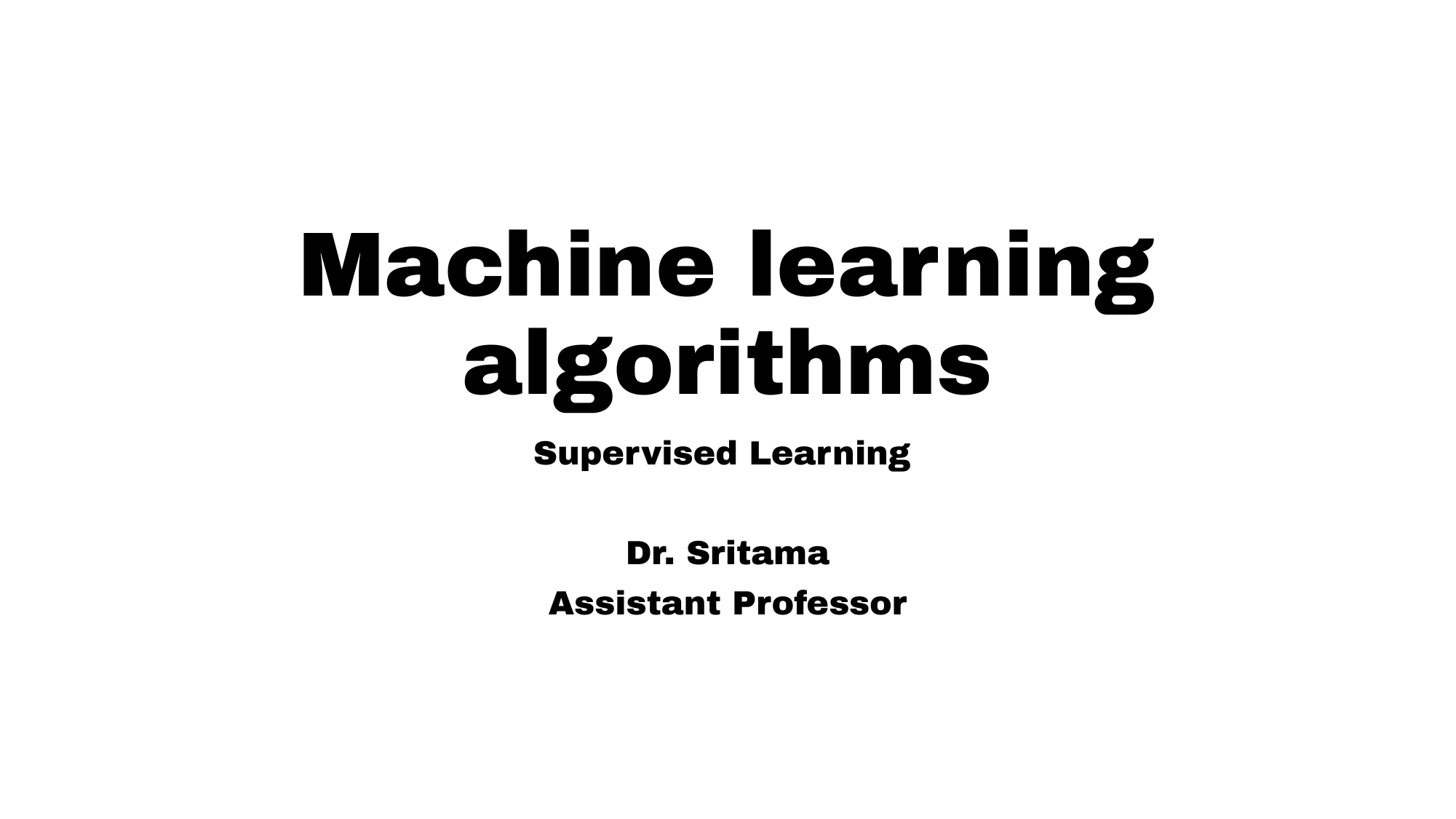

# Machine learning algorithms
Supervised Learning

Dr. Sritama
Assistant Professor